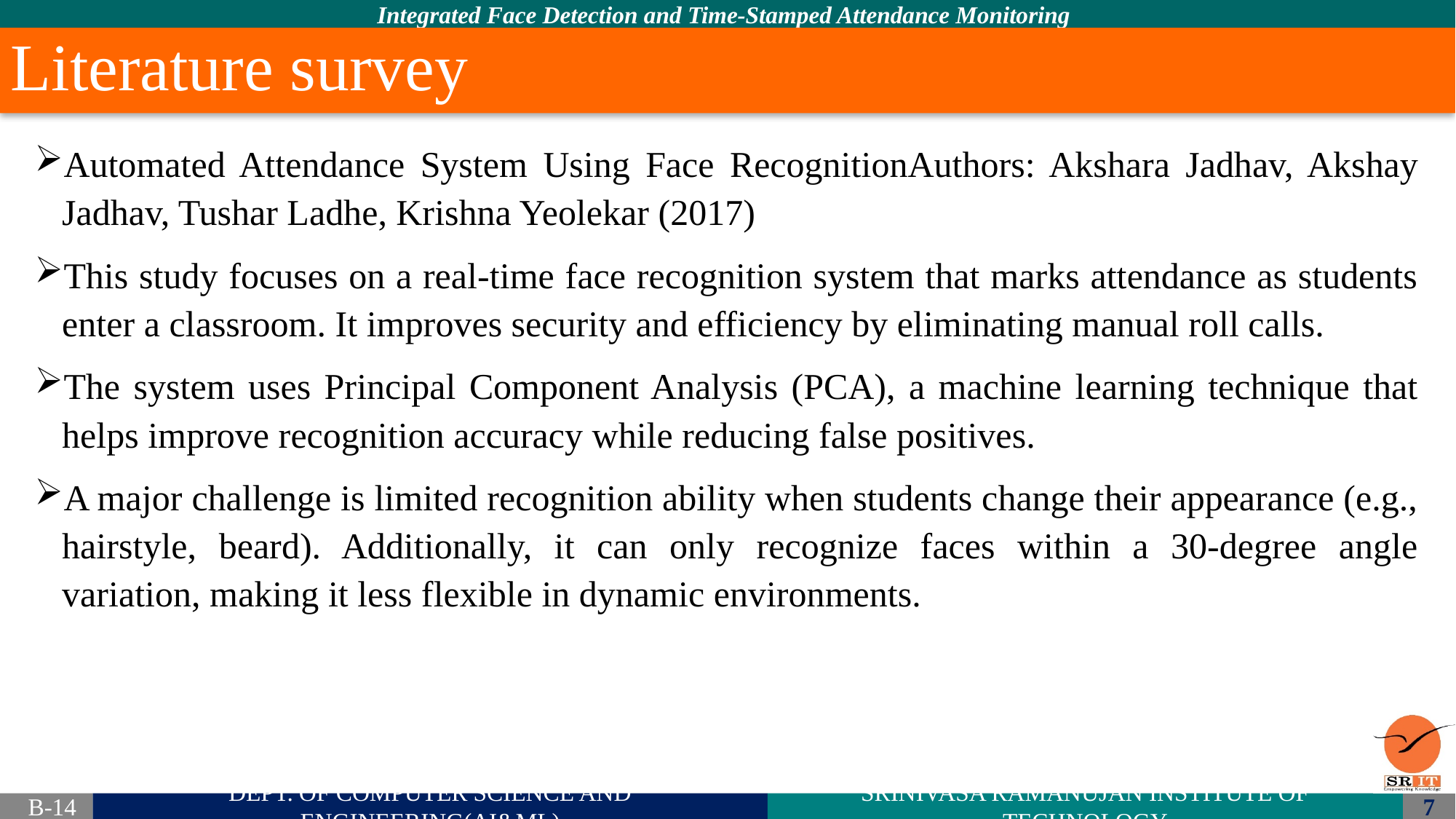

# Literature survey
Automated Attendance System Using Face RecognitionAuthors: Akshara Jadhav, Akshay Jadhav, Tushar Ladhe, Krishna Yeolekar (2017)
This study focuses on a real-time face recognition system that marks attendance as students enter a classroom. It improves security and efficiency by eliminating manual roll calls.
The system uses Principal Component Analysis (PCA), a machine learning technique that helps improve recognition accuracy while reducing false positives.
A major challenge is limited recognition ability when students change their appearance (e.g., hairstyle, beard). Additionally, it can only recognize faces within a 30-degree angle variation, making it less flexible in dynamic environments.